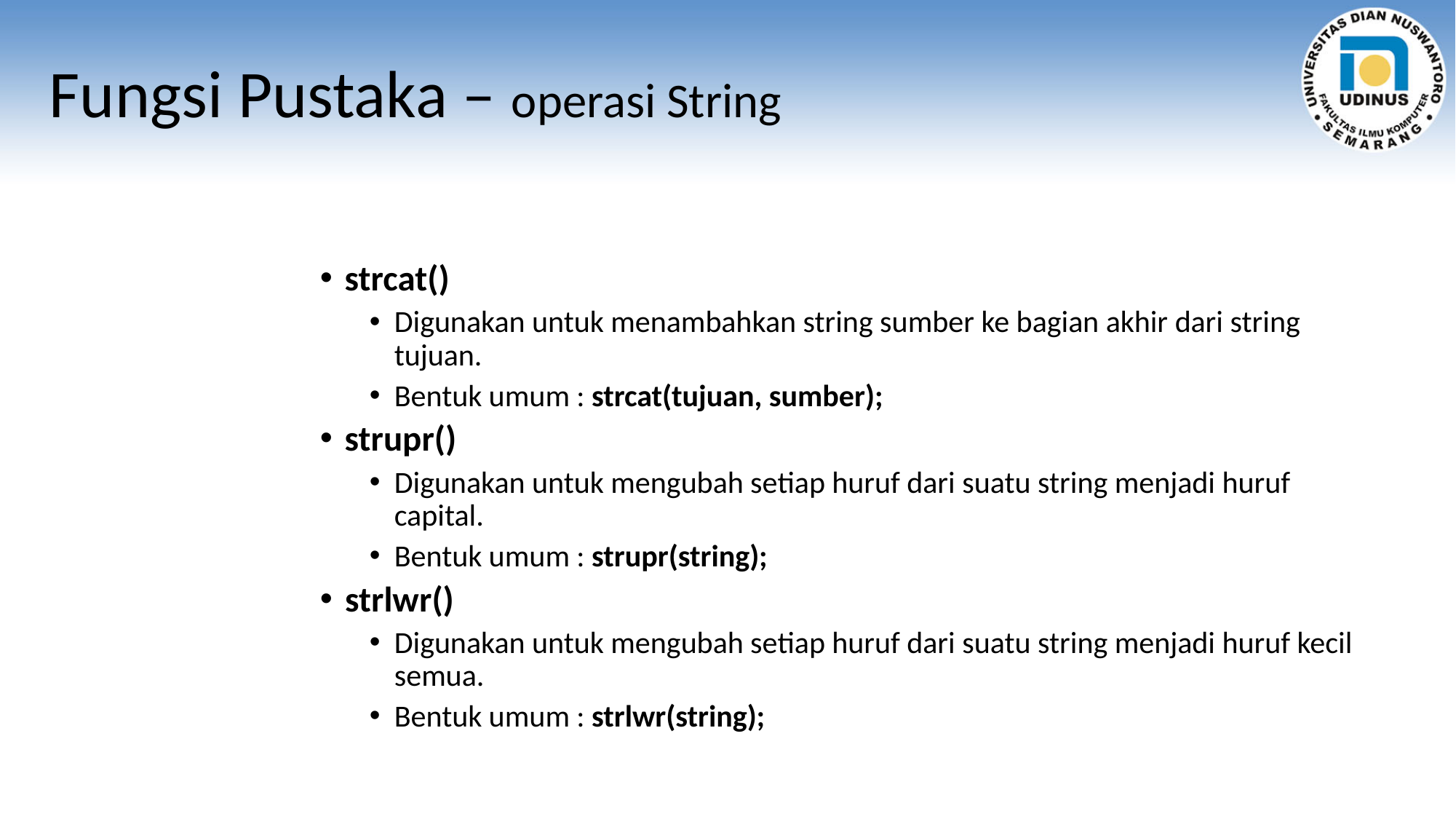

# Fungsi Pustaka – operasi String
strcat()
Digunakan untuk menambahkan string sumber ke bagian akhir dari string tujuan.
Bentuk umum : strcat(tujuan, sumber);
strupr()
Digunakan untuk mengubah setiap huruf dari suatu string menjadi huruf capital.
Bentuk umum : strupr(string);
strlwr()
Digunakan untuk mengubah setiap huruf dari suatu string menjadi huruf kecil semua.
Bentuk umum : strlwr(string);